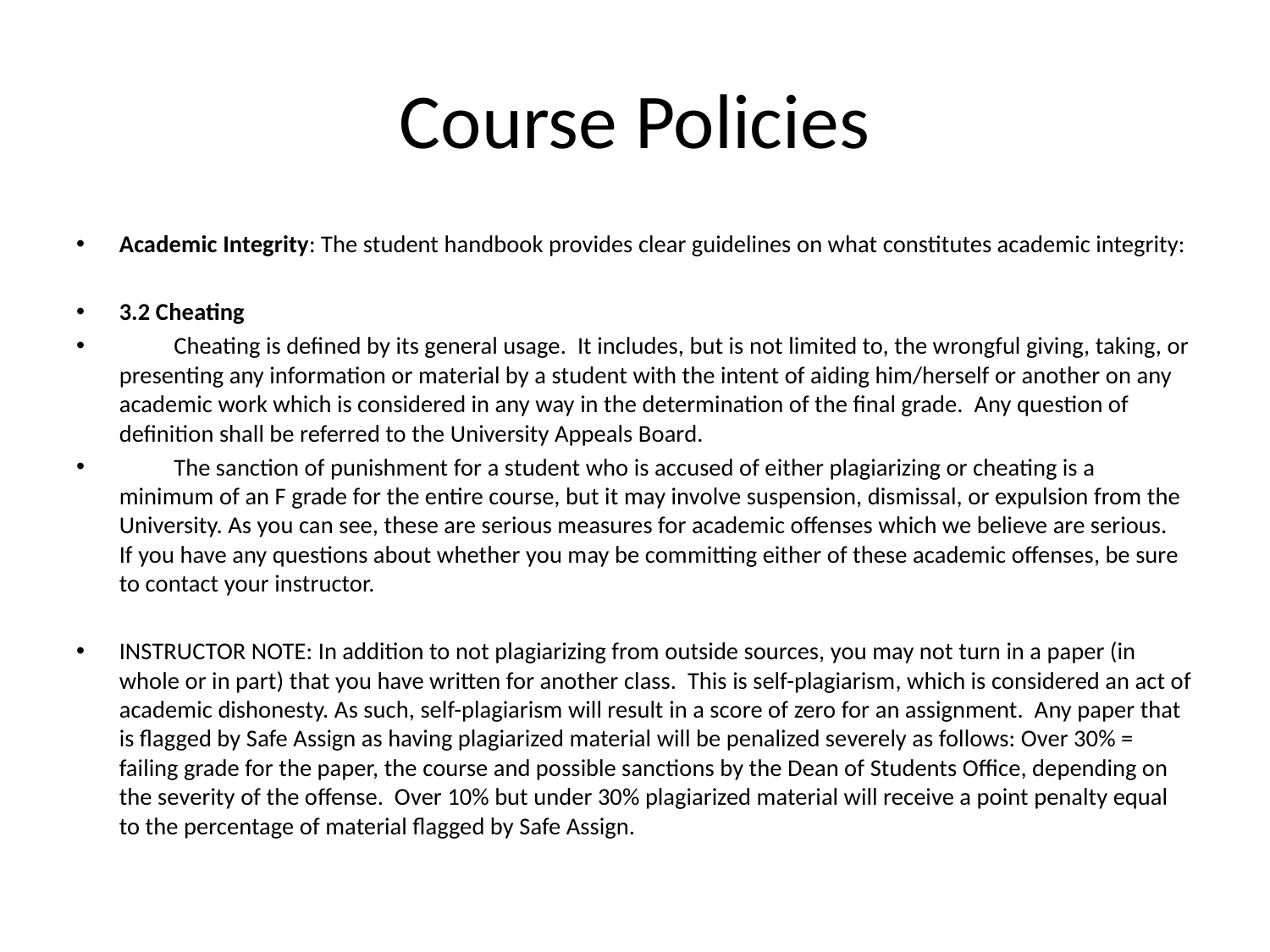

# Course Policies
Academic Integrity: The student handbook provides clear guidelines on what constitutes academic integrity:

3.2 Cheating
	Cheating is defined by its general usage.  It includes, but is not limited to, the wrongful giving, taking, or presenting any information or material by a student with the intent of aiding him/herself or another on any academic work which is considered in any way in the determination of the final grade.  Any question of definition shall be referred to the University Appeals Board.
	The sanction of punishment for a student who is accused of either plagiarizing or cheating is a minimum of an F grade for the entire course, but it may involve suspension, dismissal, or expulsion from the University. As you can see, these are serious measures for academic offenses which we believe are serious.  If you have any questions about whether you may be committing either of these academic offenses, be sure to contact your instructor.

INSTRUCTOR NOTE: In addition to not plagiarizing from outside sources, you may not turn in a paper (in whole or in part) that you have written for another class.  This is self-plagiarism, which is considered an act of academic dishonesty. As such, self-plagiarism will result in a score of zero for an assignment.  Any paper that is flagged by Safe Assign as having plagiarized material will be penalized severely as follows: Over 30% = failing grade for the paper, the course and possible sanctions by the Dean of Students Office, depending on the severity of the offense.  Over 10% but under 30% plagiarized material will receive a point penalty equal to the percentage of material flagged by Safe Assign.